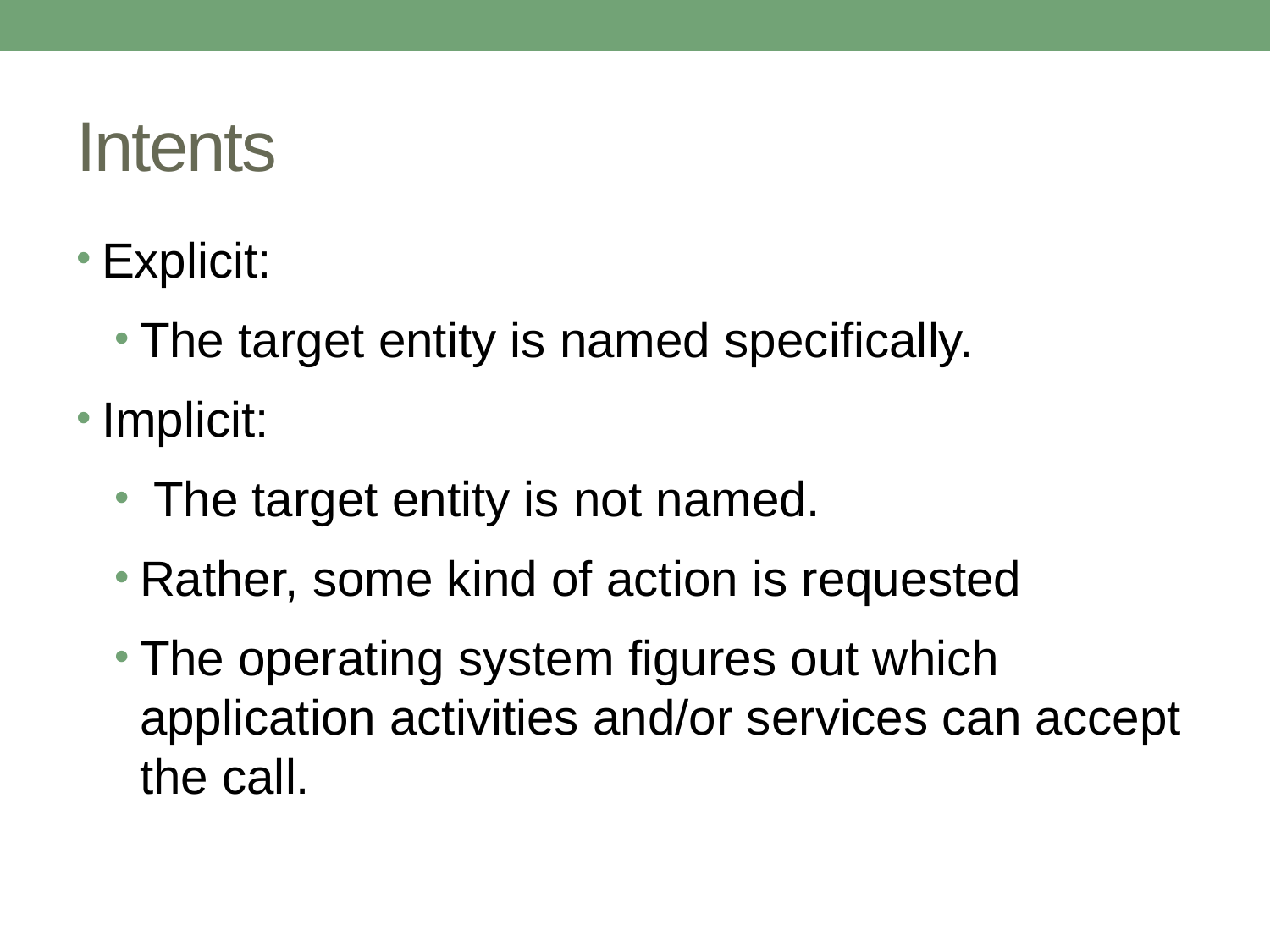

# Intents
Explicit:
The target entity is named specifically.
Implicit:
 The target entity is not named.
Rather, some kind of action is requested
The operating system figures out which application activities and/or services can accept the call.